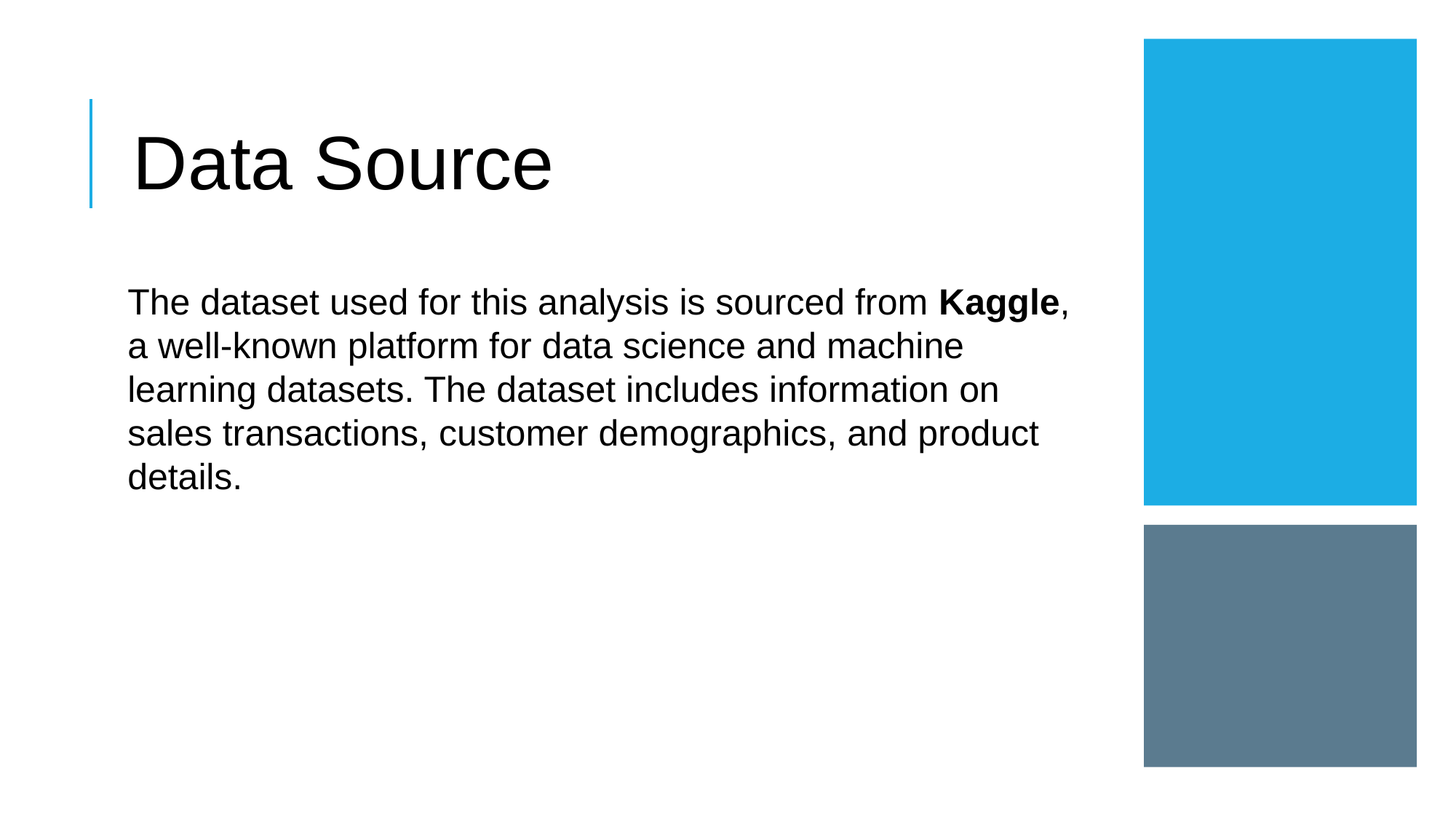

Data Source
The dataset used for this analysis is sourced from Kaggle, a well-known platform for data science and machine learning datasets. The dataset includes information on sales transactions, customer demographics, and product details.